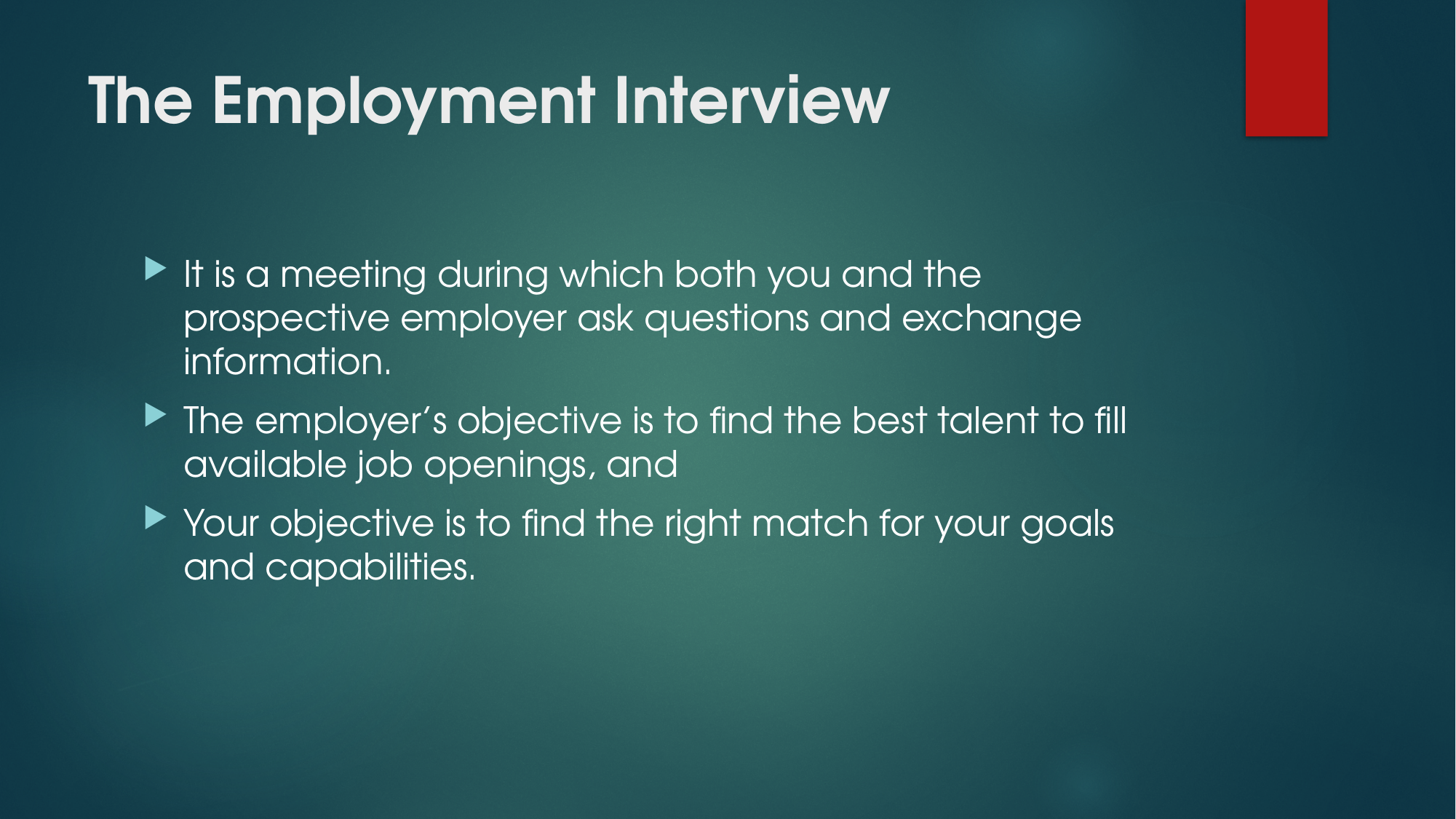

# The Employment Interview
It is a meeting during which both you and the prospective employer ask questions and exchange information.
The employer’s objective is to find the best talent to fill available job openings, and
Your objective is to find the right match for your goals and capabilities.